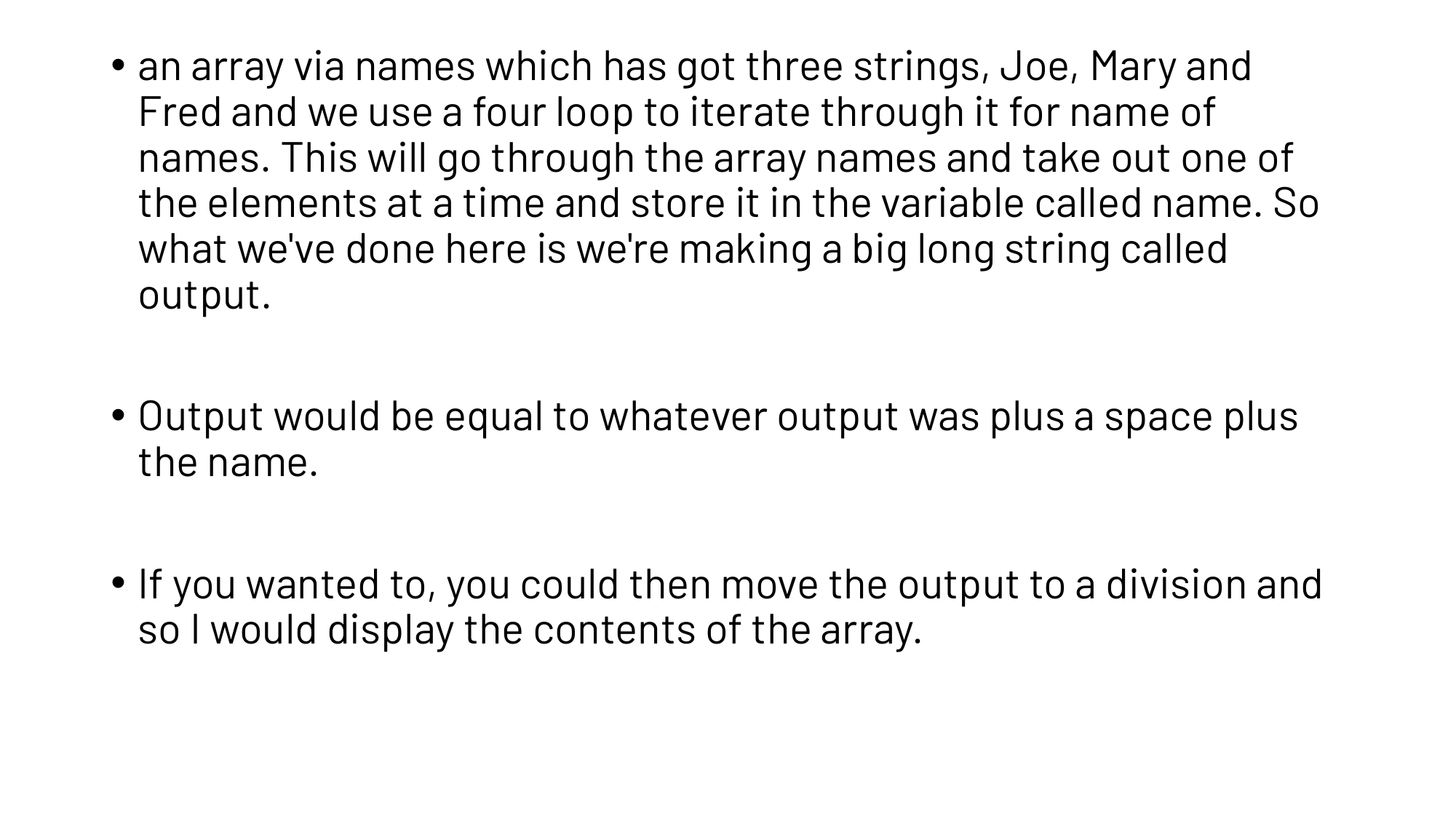

an array via names which has got three strings, Joe, Mary and Fred and we use a four loop to iterate through it for name of names. This will go through the array names and take out one of the elements at a time and store it in the variable called name. So what we've done here is we're making a big long string called output.

Output would be equal to whatever output was plus a space plus the name.

If you wanted to, you could then move the output to a division and so I would display the contents of the array.